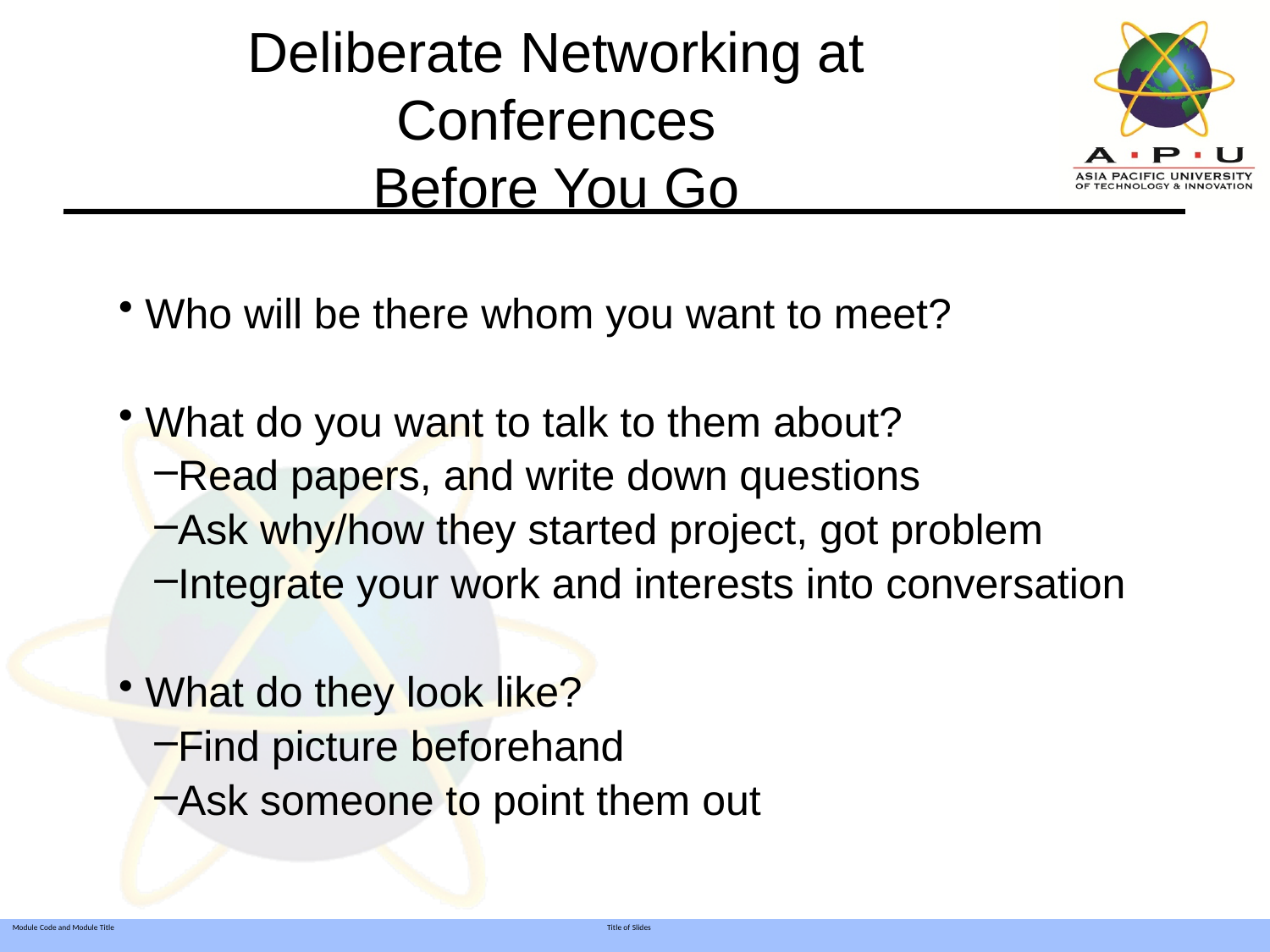

# Deliberate Networking at Conferences Before You Go

Who will be there whom you want to meet?

What do you want to talk to them about?
Read papers, and write down questions
Ask why/how they started project, got problem
Integrate your work and interests into conversation

What do they look like?
Find picture beforehand
Ask someone to point them out